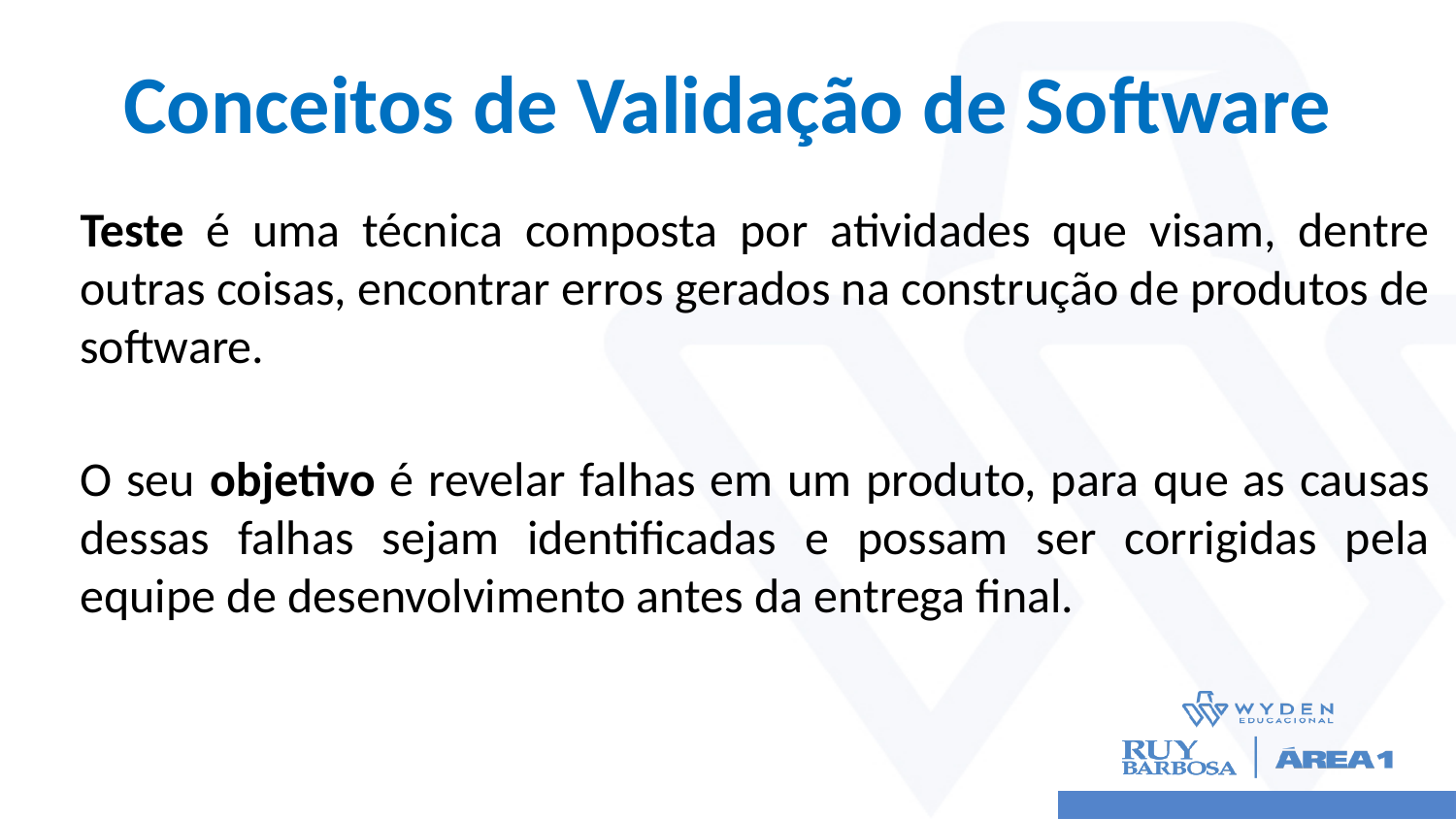

# Conceitos de Validação de Software
Teste é uma técnica composta por atividades que visam, dentre outras coisas, encontrar erros gerados na construção de produtos de software.

O seu objetivo é revelar falhas em um produto, para que as causas dessas falhas sejam identificadas e possam ser corrigidas pela equipe de desenvolvimento antes da entrega final.